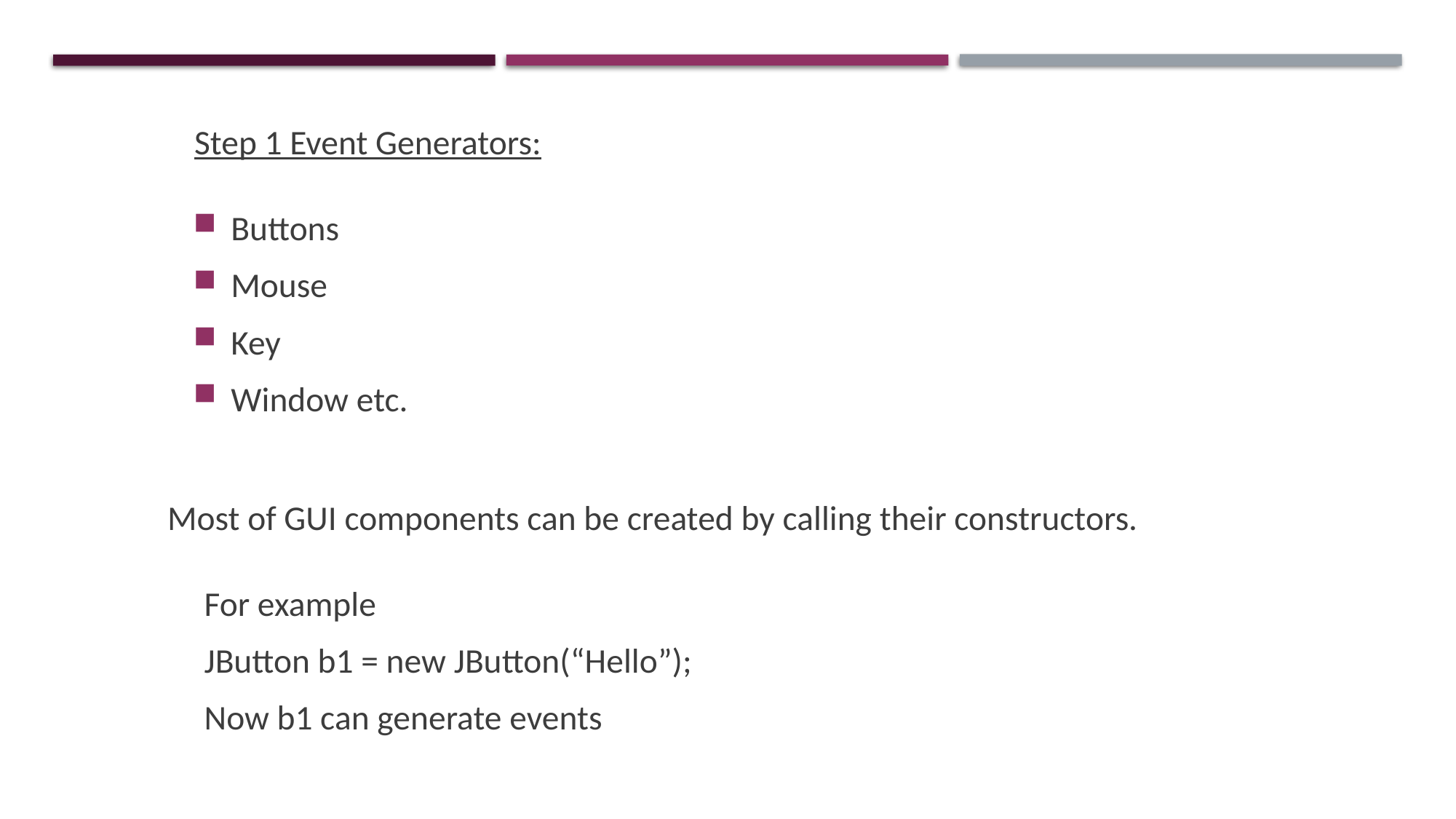

Step 1 Event Generators:

Buttons
Mouse
Key
Window etc.

 Most of GUI components can be created by calling their constructors.

 For example
 JButton b1 = new JButton(“Hello”);
 Now b1 can generate events